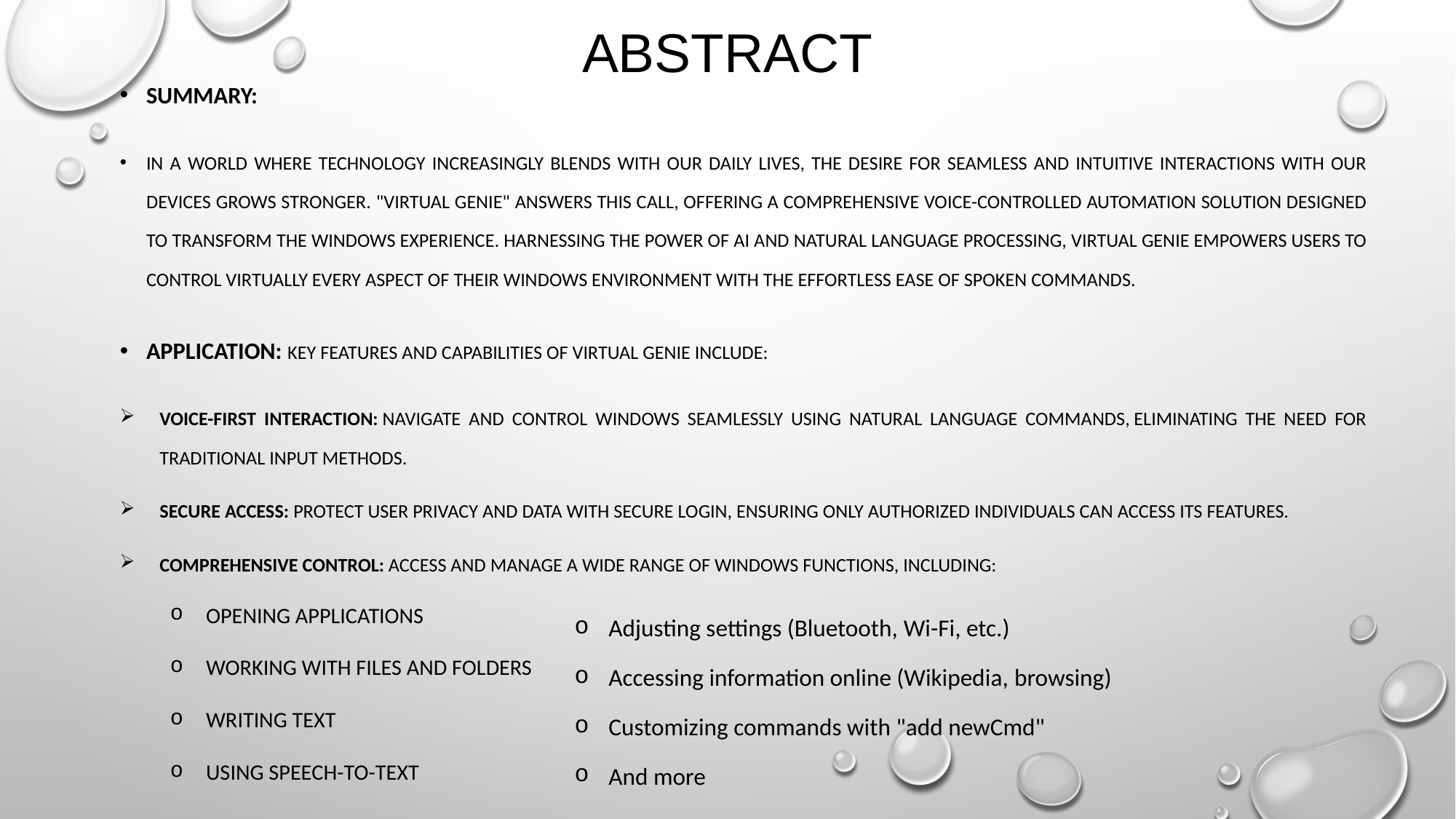

# ABSTRACT
Summary:
In a world where technology increasingly blends with our daily lives, the desire for seamless and intuitive interactions with our devices grows stronger. "Virtual Genie" answers this call, offering a comprehensive voice-controlled automation solution designed to transform the Windows experience. Harnessing the power of AI and natural language processing, Virtual Genie empowers users to control virtually every aspect of their Windows environment with the effortless ease of spoken commands.
Application: Key features and capabilities of Virtual Genie include:
Voice-First Interaction: Navigate and control Windows seamlessly using natural language commands, eliminating the need for traditional input methods.
Secure Access: Protect user privacy and data with secure login, ensuring only authorized individuals can access its features.
Comprehensive Control: Access and manage a wide range of Windows functions, including:
Opening applications
Working with files and folders
Writing text
Using speech-to-text
Adjusting settings (Bluetooth, Wi-Fi, etc.)
Accessing information online (Wikipedia, browsing)
Customizing commands with "add newCmd"
And more